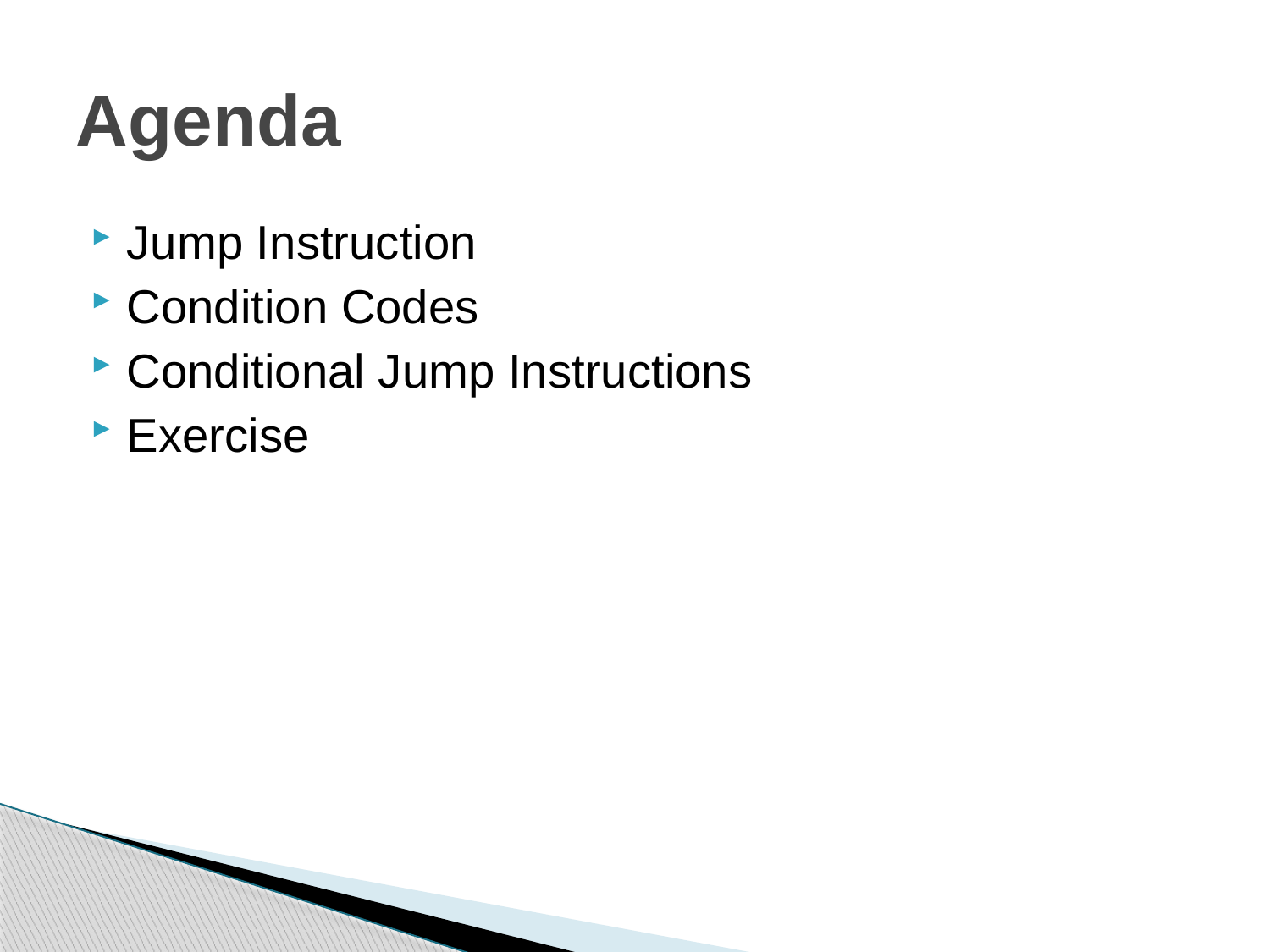

# Agenda
Jump Instruction
Condition Codes
Conditional Jump Instructions
Exercise